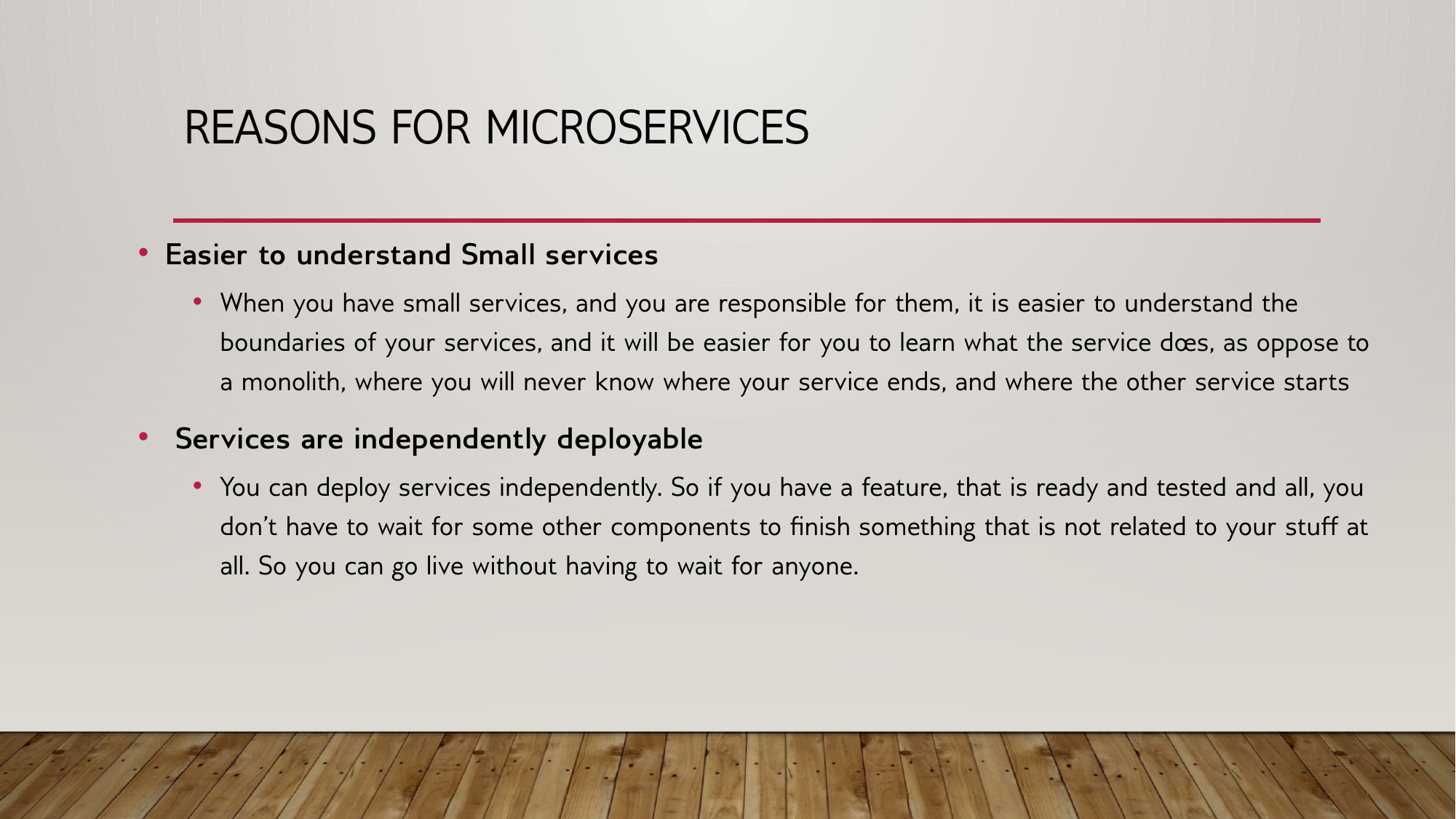

# Reasons for Microservices
Easier to understand Small services
When you have small services, and you are responsible for them, it is easier to understand the boundaries of your services, and it will be easier for you to learn what the service does, as oppose to a monolith, where you will never know where your service ends, and where the other service starts
 Services are independently deployable
You can deploy services independently. So if you have a feature, that is ready and tested and all, you don’t have to wait for some other components to finish something that is not related to your stuff at all. So you can go live without having to wait for anyone.